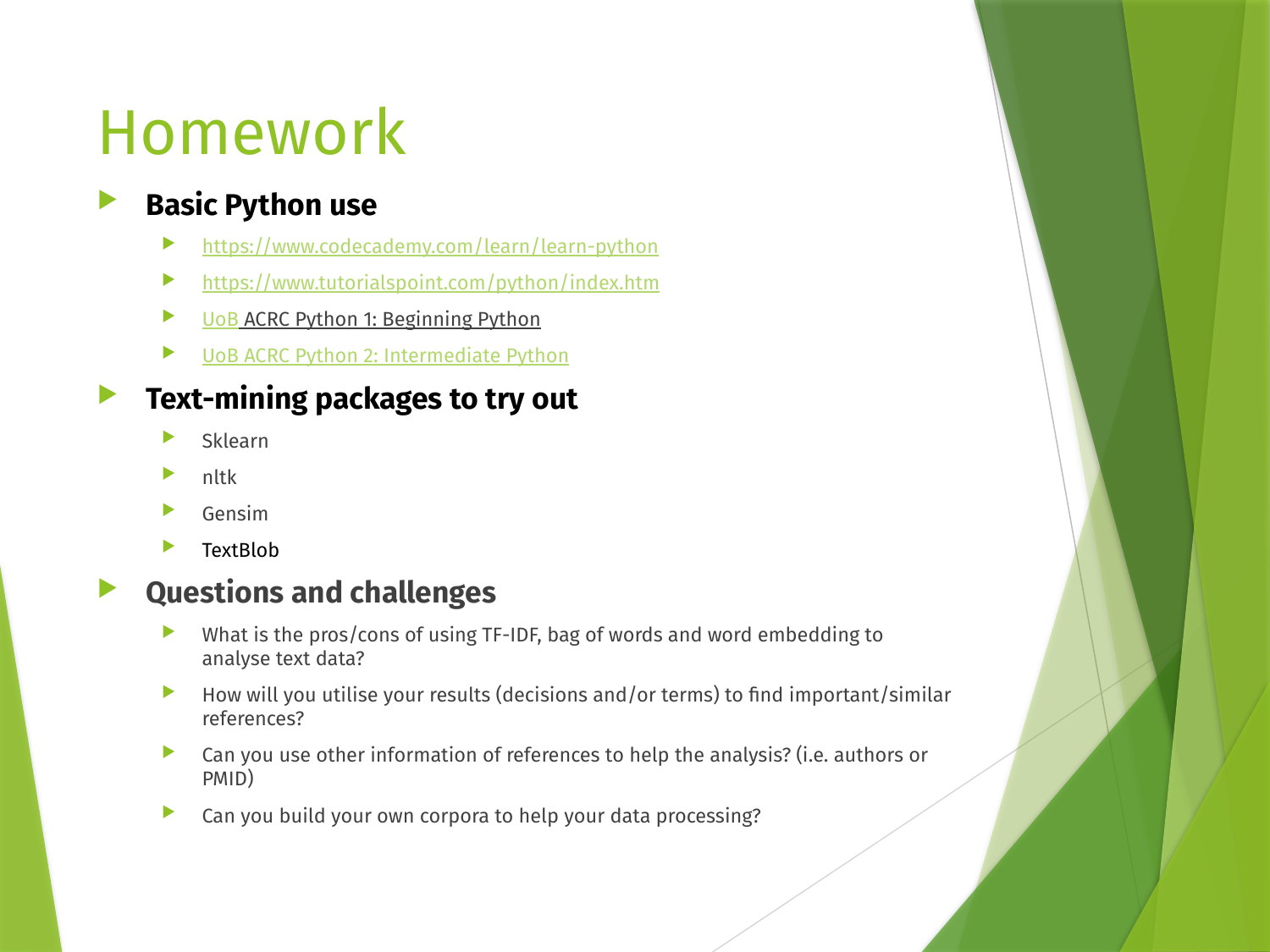

# Homework
Basic Python use
https://www.codecademy.com/learn/learn-python
https://www.tutorialspoint.com/python/index.htm
UoB ACRC Python 1: Beginning Python
UoB ACRC Python 2: Intermediate Python
Text-mining packages to try out
Sklearn
nltk
Gensim
TextBlob
Questions and challenges
What is the pros/cons of using TF-IDF, bag of words and word embedding to analyse text data?
How will you utilise your results (decisions and/or terms) to find important/similar references?
Can you use other information of references to help the analysis? (i.e. authors or PMID)
Can you build your own corpora to help your data processing?